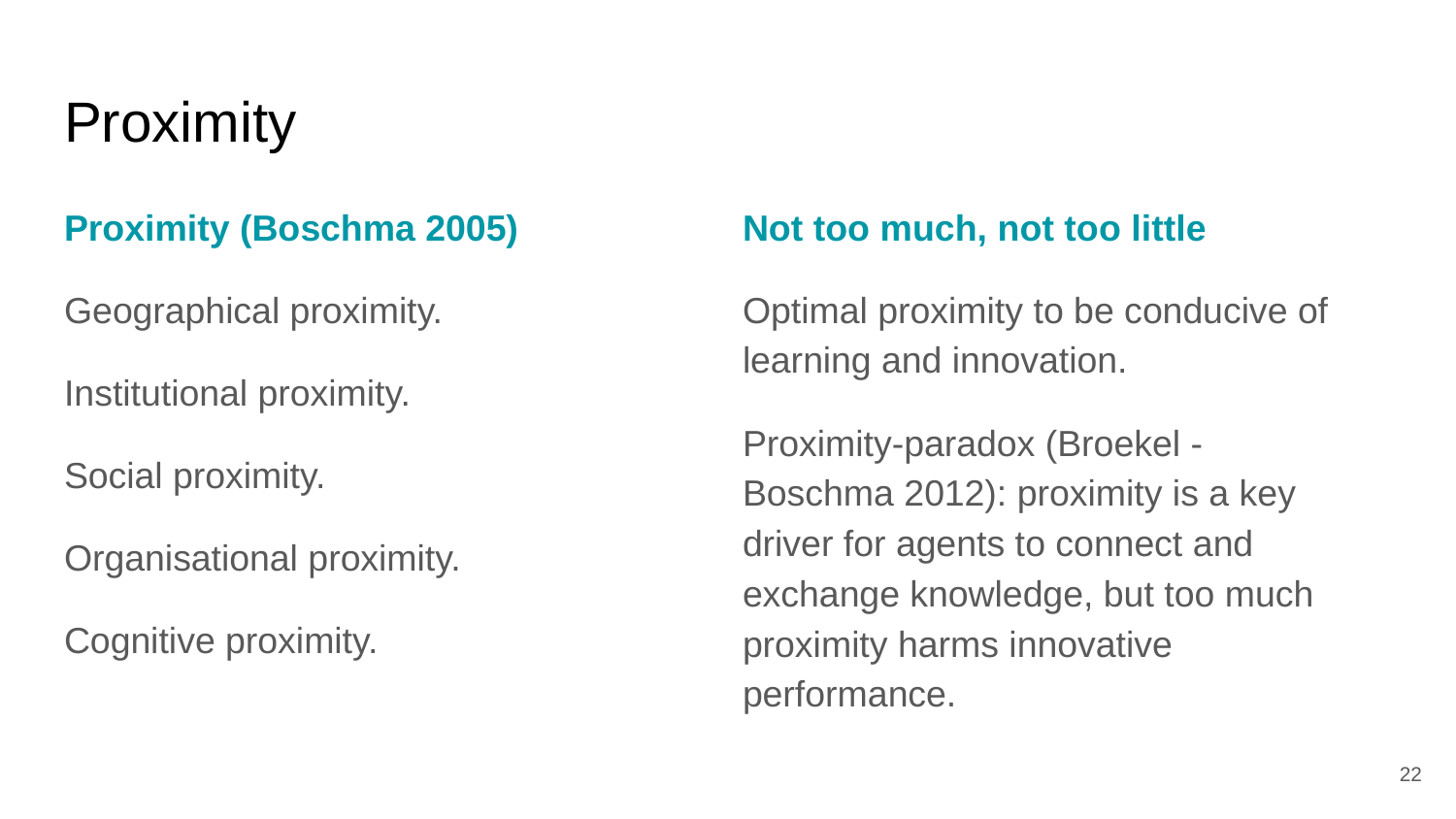

# Proximity
Proximity (Boschma 2005)
Geographical proximity.
Institutional proximity.
Social proximity.
Organisational proximity.
Cognitive proximity.

Not too much, not too little
Optimal proximity to be conducive of learning and innovation.
Proximity-paradox (Broekel - Boschma 2012): proximity is a key driver for agents to connect and exchange knowledge, but too much proximity harms innovative performance.
22